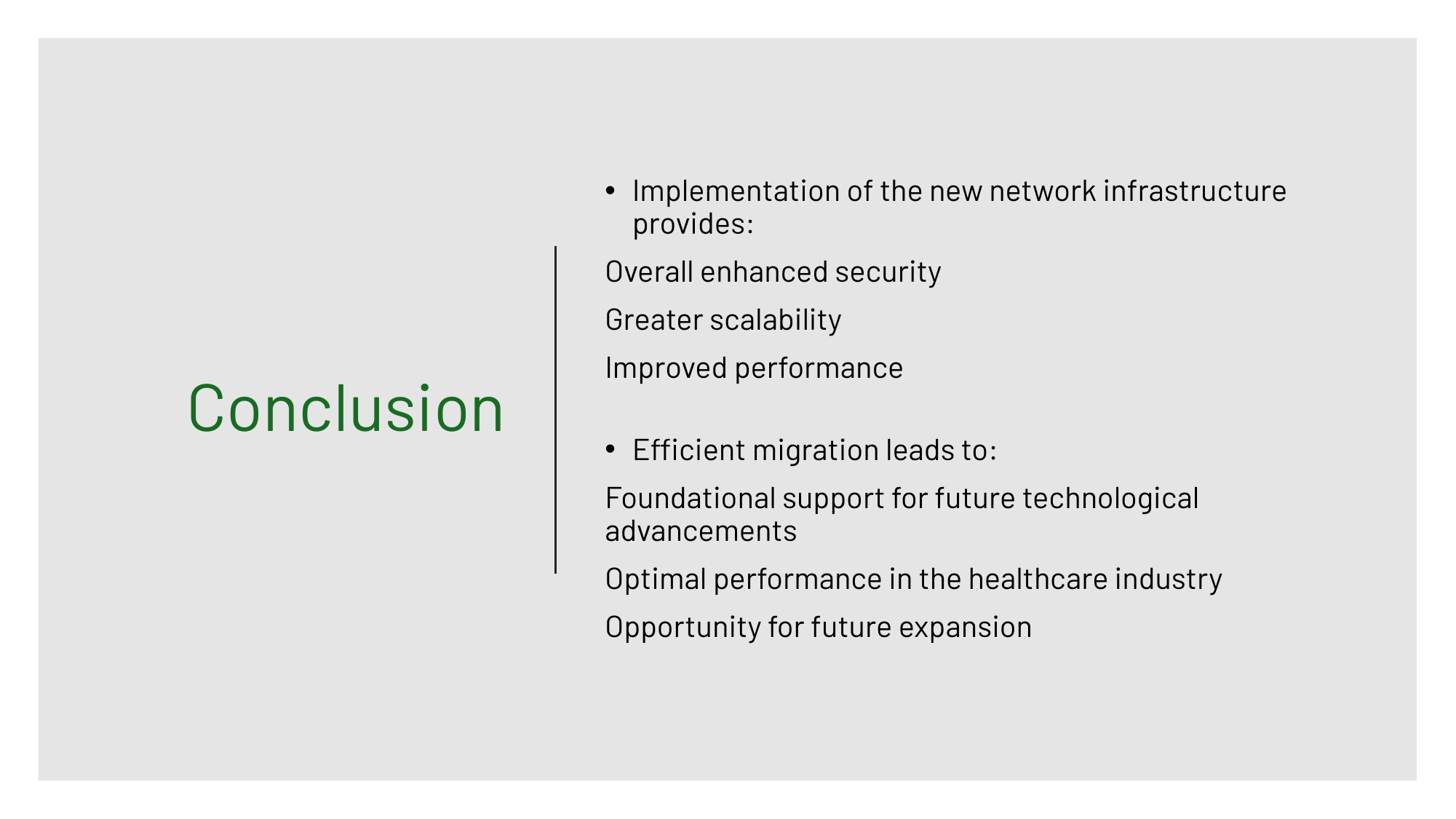

# Conclusion
Implementation of the new network infrastructure provides:
Overall enhanced security
Greater scalability
Improved performance
Efficient migration leads to:
Foundational support for future technological advancements
Optimal performance in the healthcare industry
Opportunity for future expansion